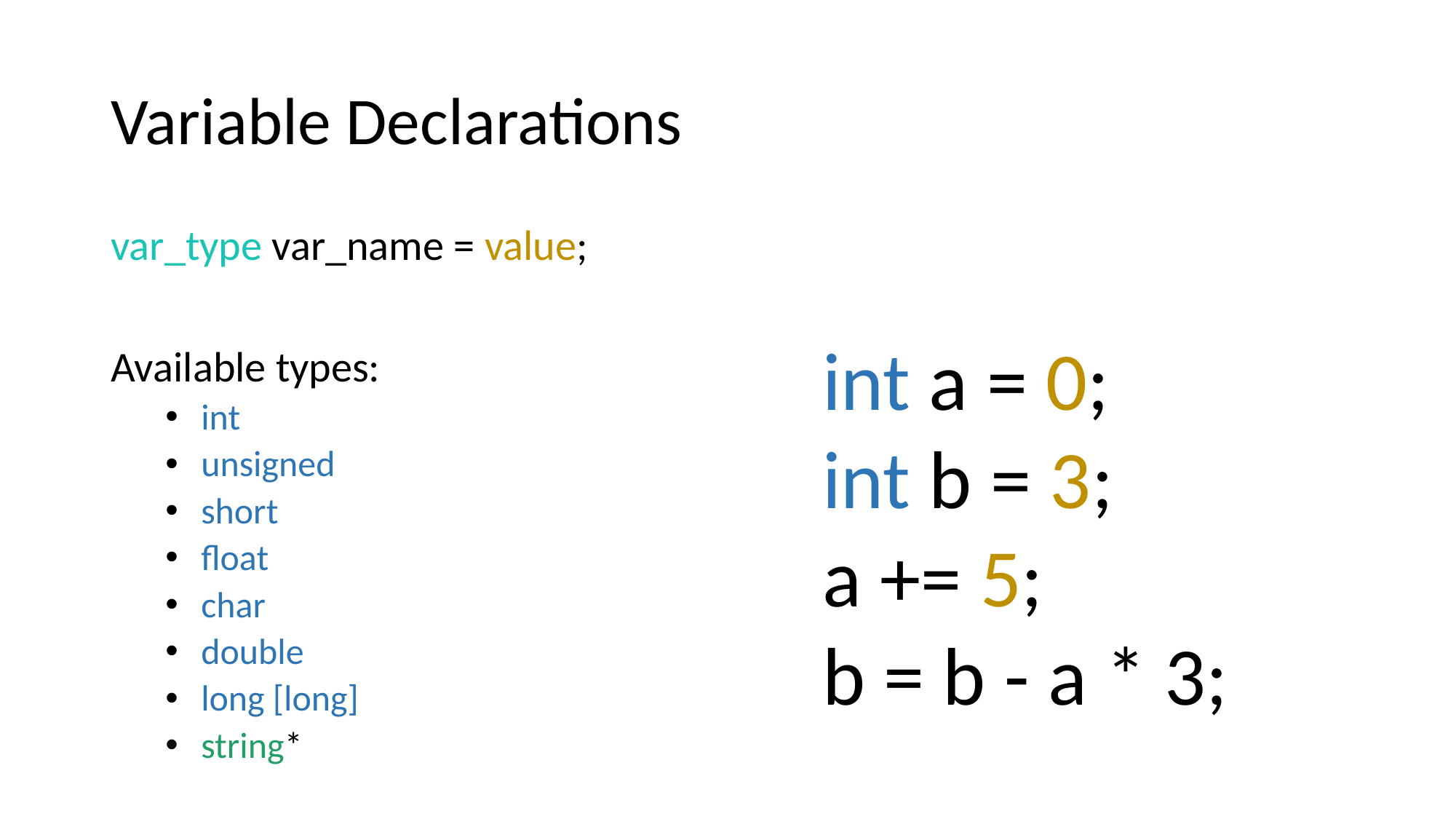

# Variable Declarations
var_type var_name = value;

Available types:
 int
 unsigned
 short
 float
 char
 double
 long [long]
 string*
int a = 0;
int b = 3;
a += 5;
b = b - a * 3;